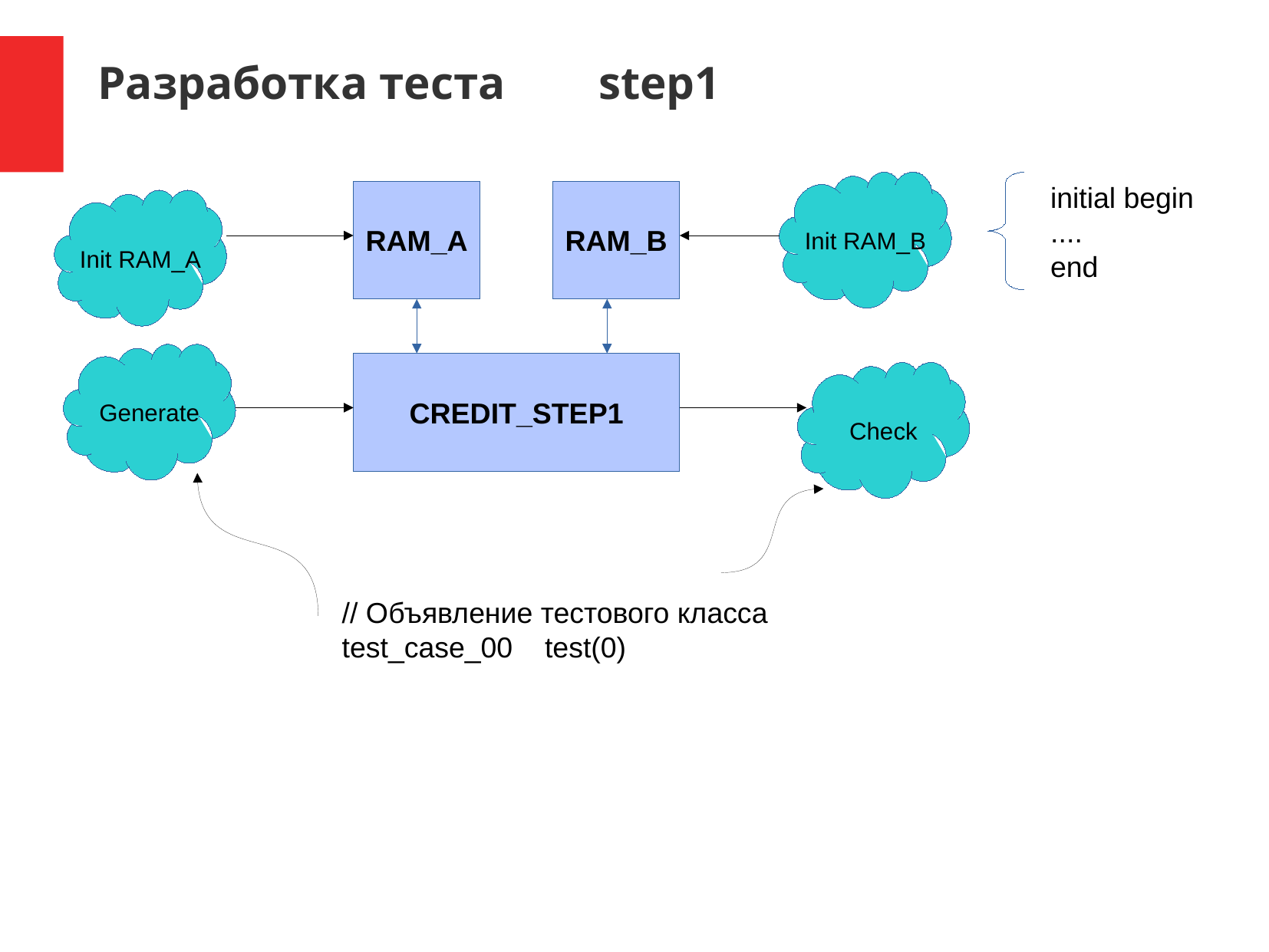

Разработка теста        step1
Init RAM_B

initial begin
....
end
RAM_A
RAM_B
Init RAM_A

Generate
CREDIT_STEP1
Check

// Объявление тестового класса
test_case_00    test(0)